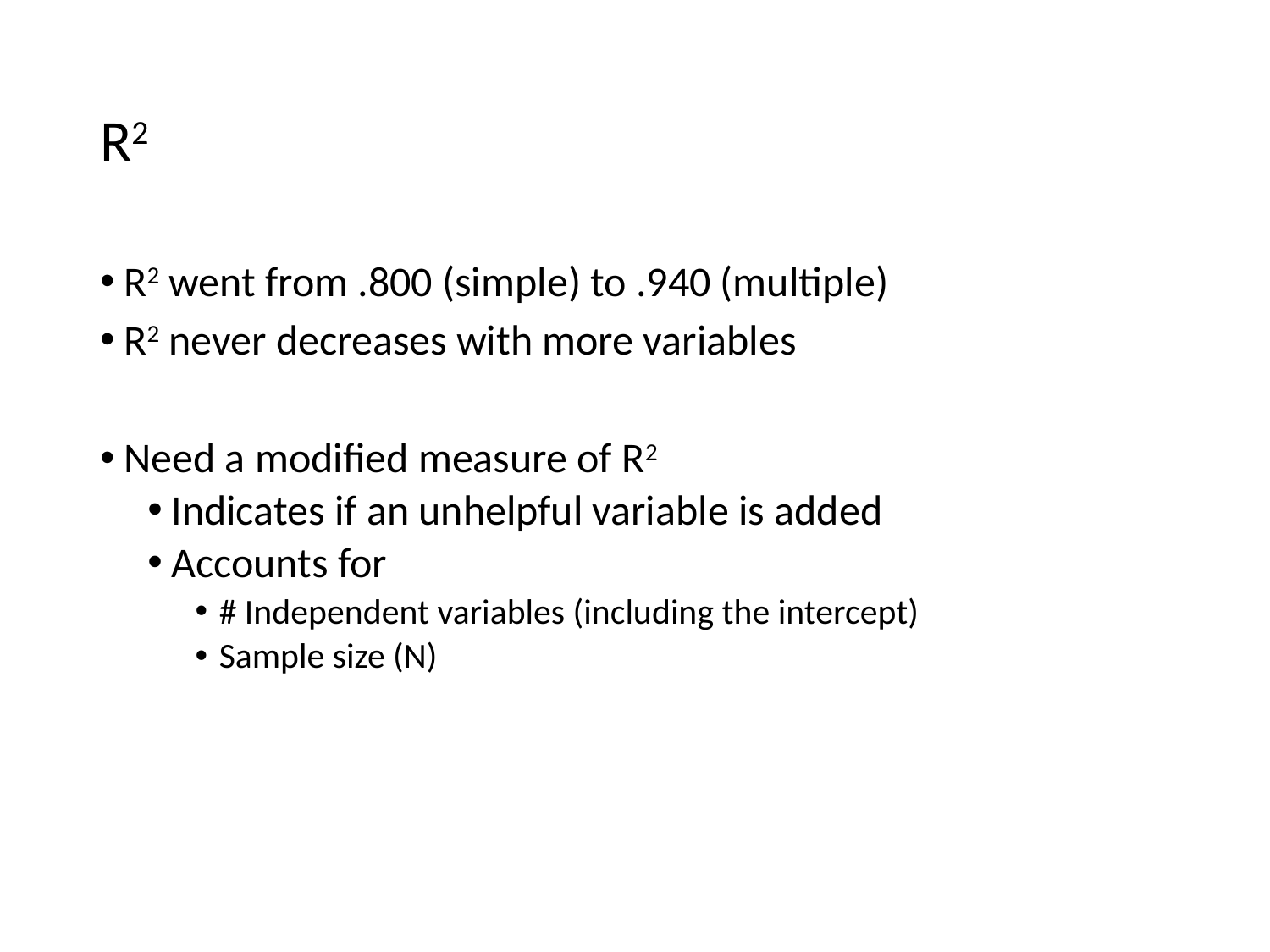

# R2
R2 went from .800 (simple) to .940 (multiple)
R2 never decreases with more variables

Need a modified measure of R2
Indicates if an unhelpful variable is added
Accounts for
# Independent variables (including the intercept)
Sample size (N)